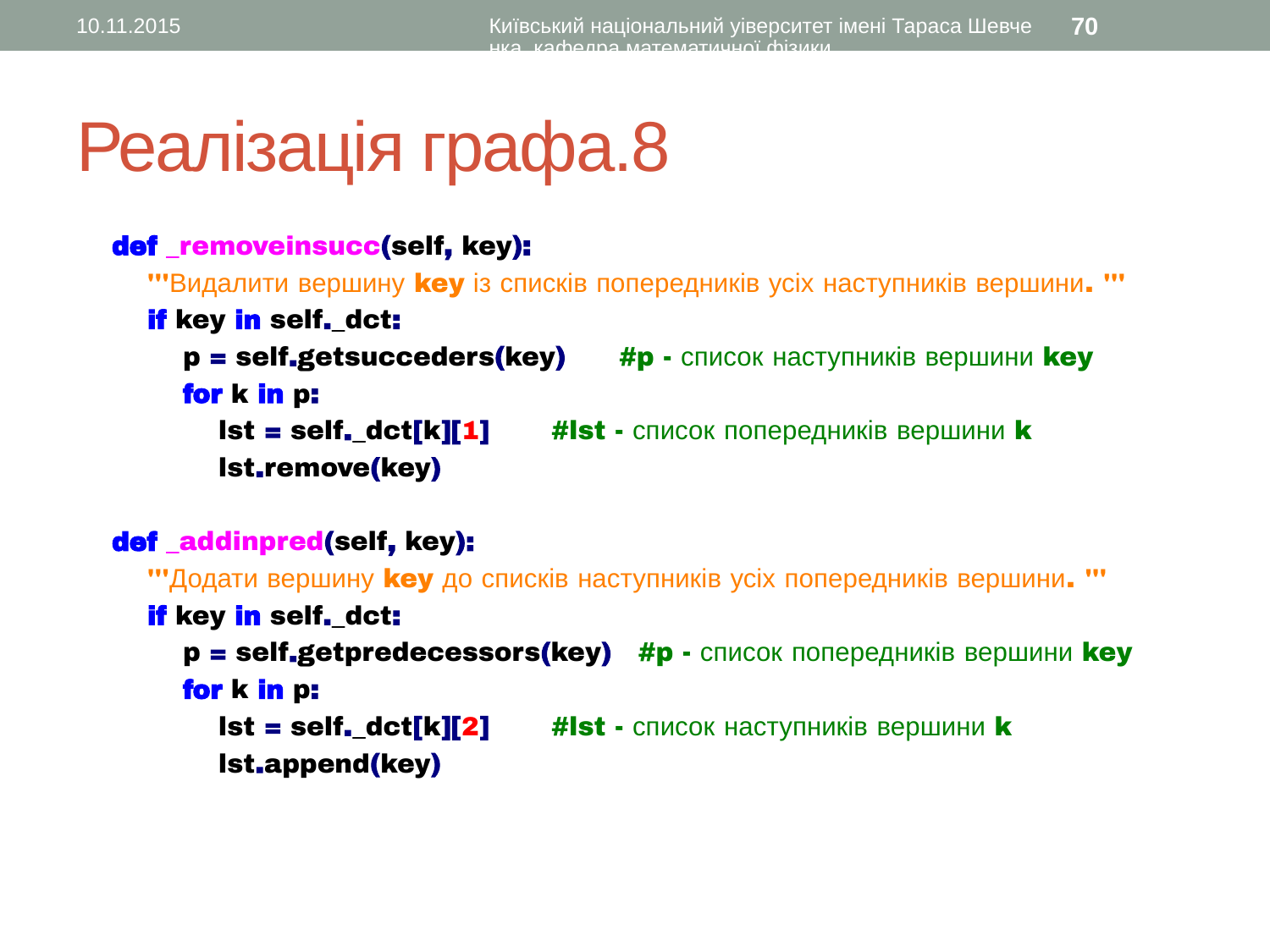

10.11.2015
Київський національний уіверситет імені Тараса Шевченка, кафедра математичної фізики
70
# Реалізація графа.8
    def _removeinsucc(self, key):
        '''Видалити вершину key із списків попередників усіх наступників вершини. '''
        if key in self._dct:
            p = self.getsucceders(key)      #p - список наступників вершини key
            for k in p:
                lst = self._dct[k][1]       #lst - список попередників вершини k
                lst.remove(key)

    def _addinpred(self, key):
        '''Додати вершину key до списків наступників усіх попередників вершини. '''
        if key in self._dct:
            p = self.getpredecessors(key)   #p - список попередників вершини key
            for k in p:
                lst = self._dct[k][2]       #lst - список наступників вершини k
                lst.append(key)